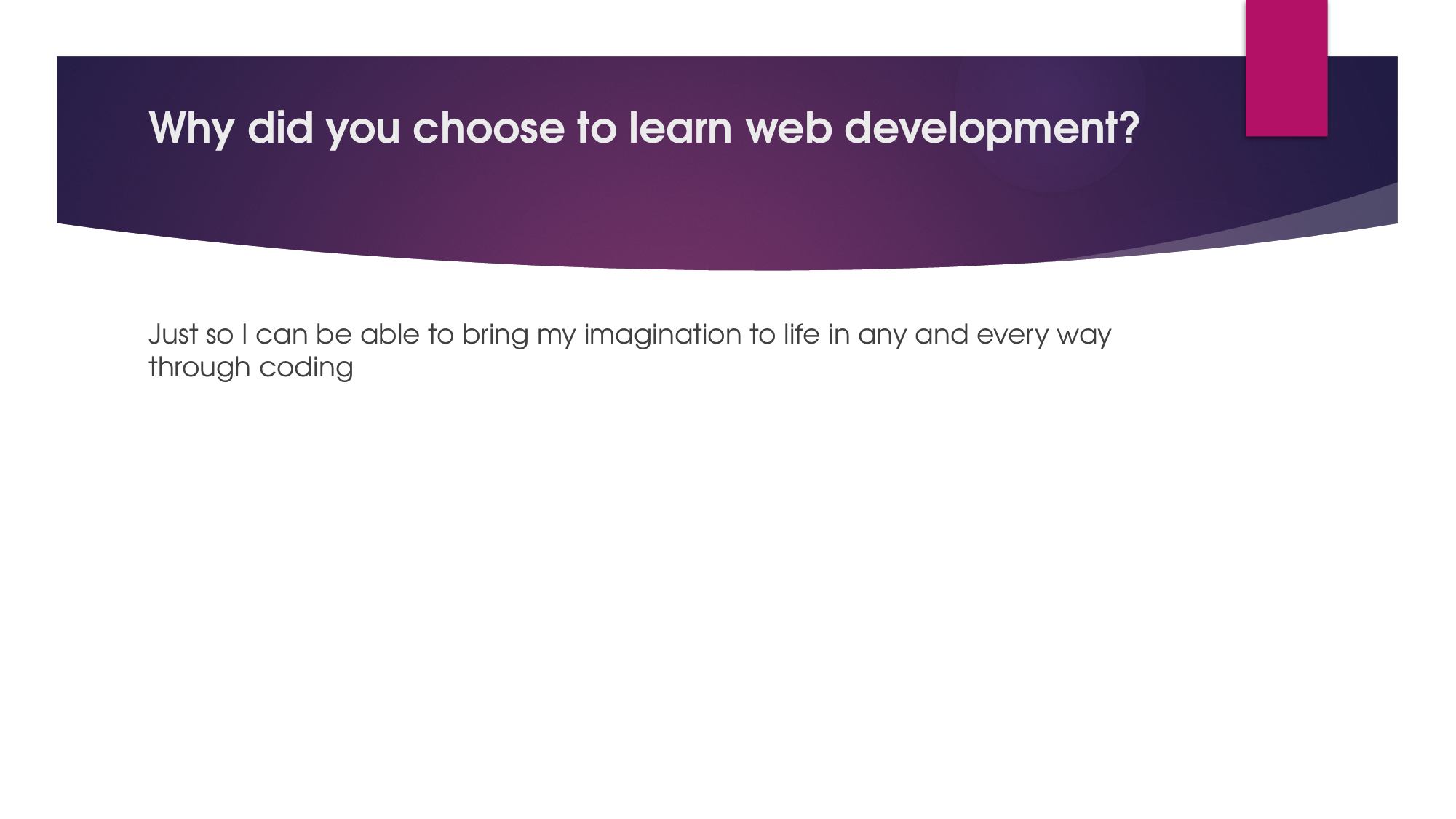

# Why did you choose to learn web development?
Just so I can be able to bring my imagination to life in any and every way through coding